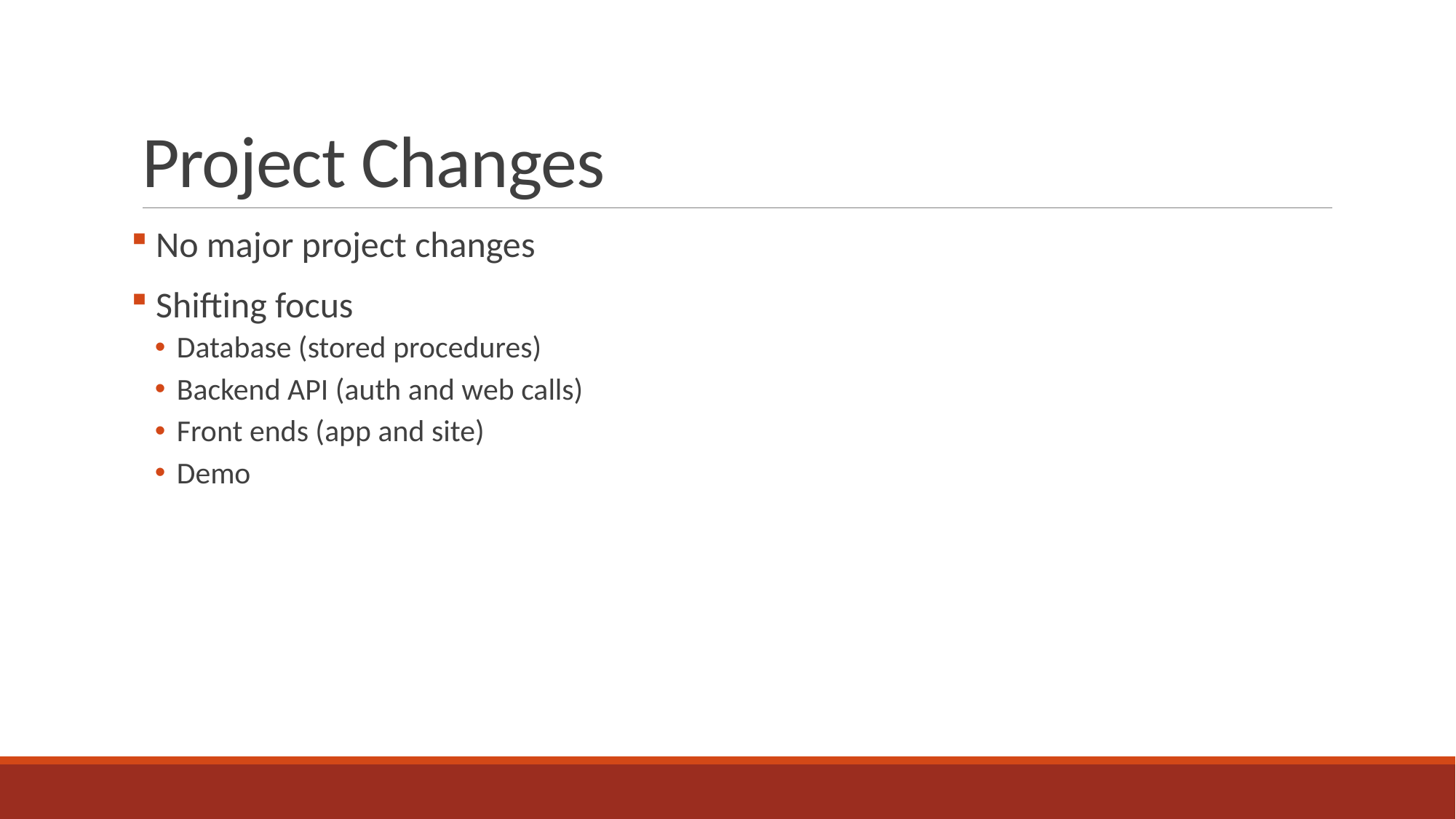

# Project Changes
 No major project changes
 Shifting focus
Database (stored procedures)
Backend API (auth and web calls)
Front ends (app and site)
Demo